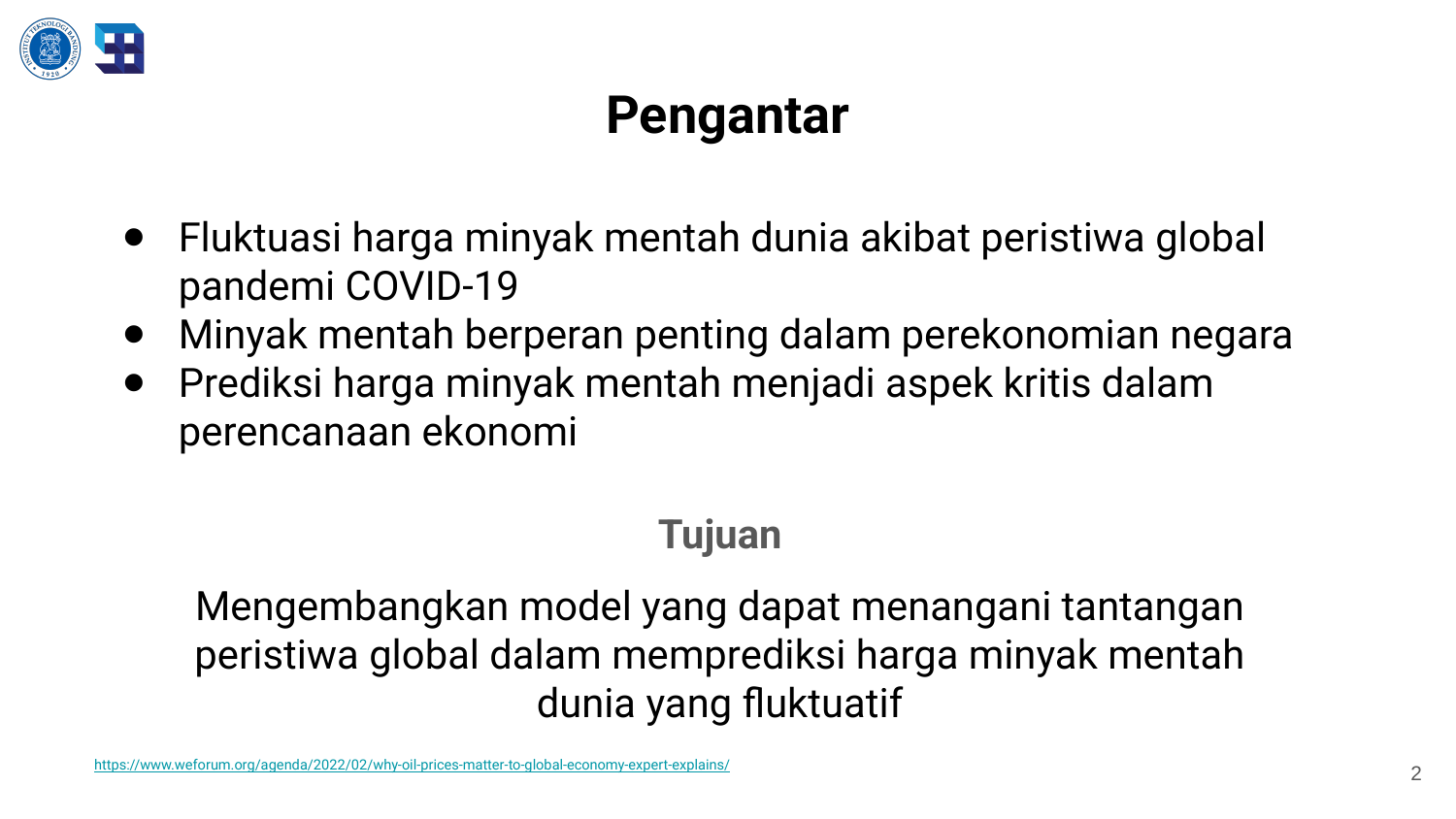

# Pengantar
Fluktuasi harga minyak mentah dunia akibat peristiwa global pandemi COVID-19
Minyak mentah berperan penting dalam perekonomian negara
Prediksi harga minyak mentah menjadi aspek kritis dalam perencanaan ekonomi
Tujuan
Mengembangkan model yang dapat menangani tantangan peristiwa global dalam memprediksi harga minyak mentah dunia yang fluktuatif
https://www.weforum.org/agenda/2022/02/why-oil-prices-matter-to-global-economy-expert-explains/

2